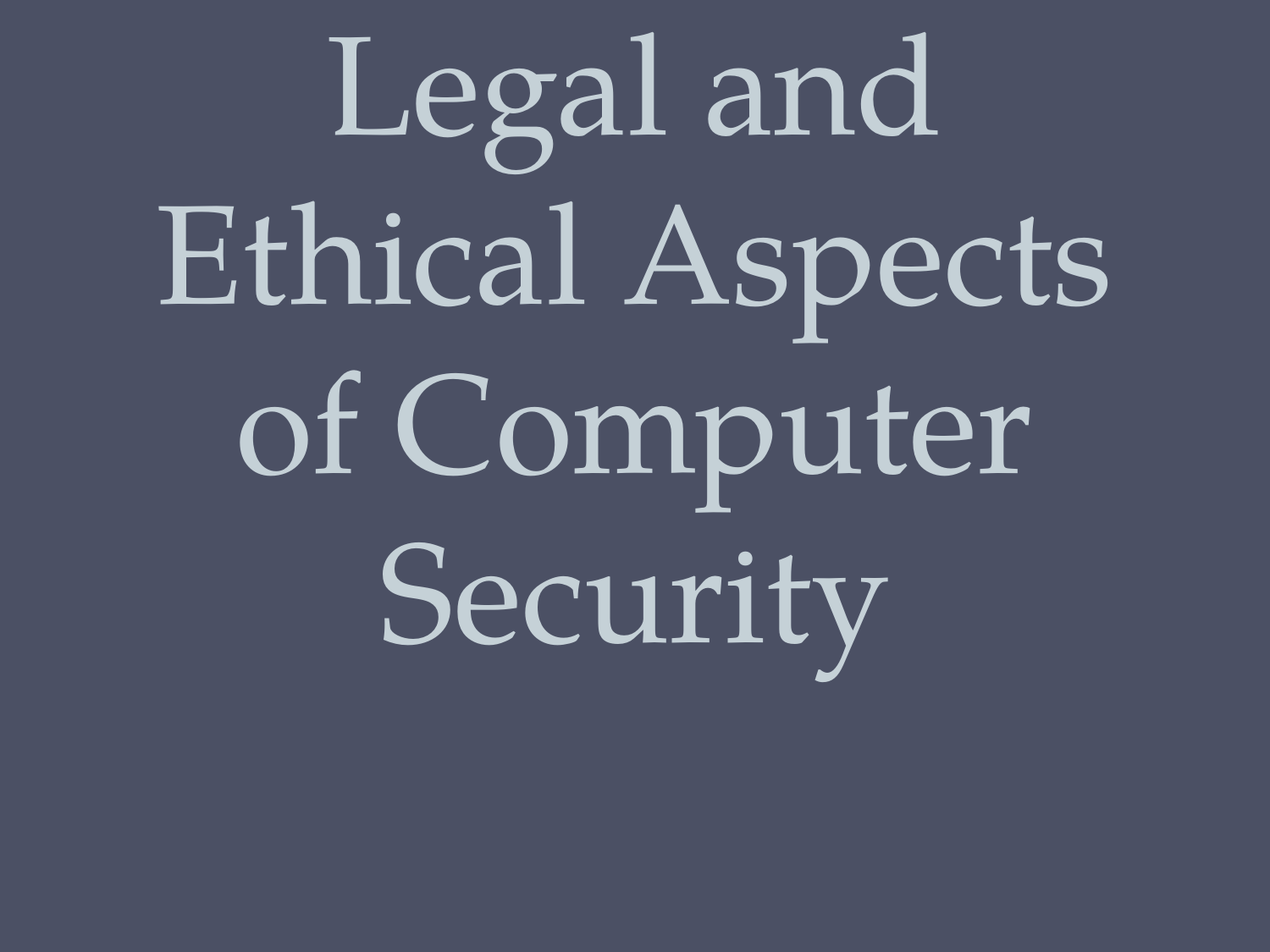

# Legal and Ethical Aspects of Computer Security